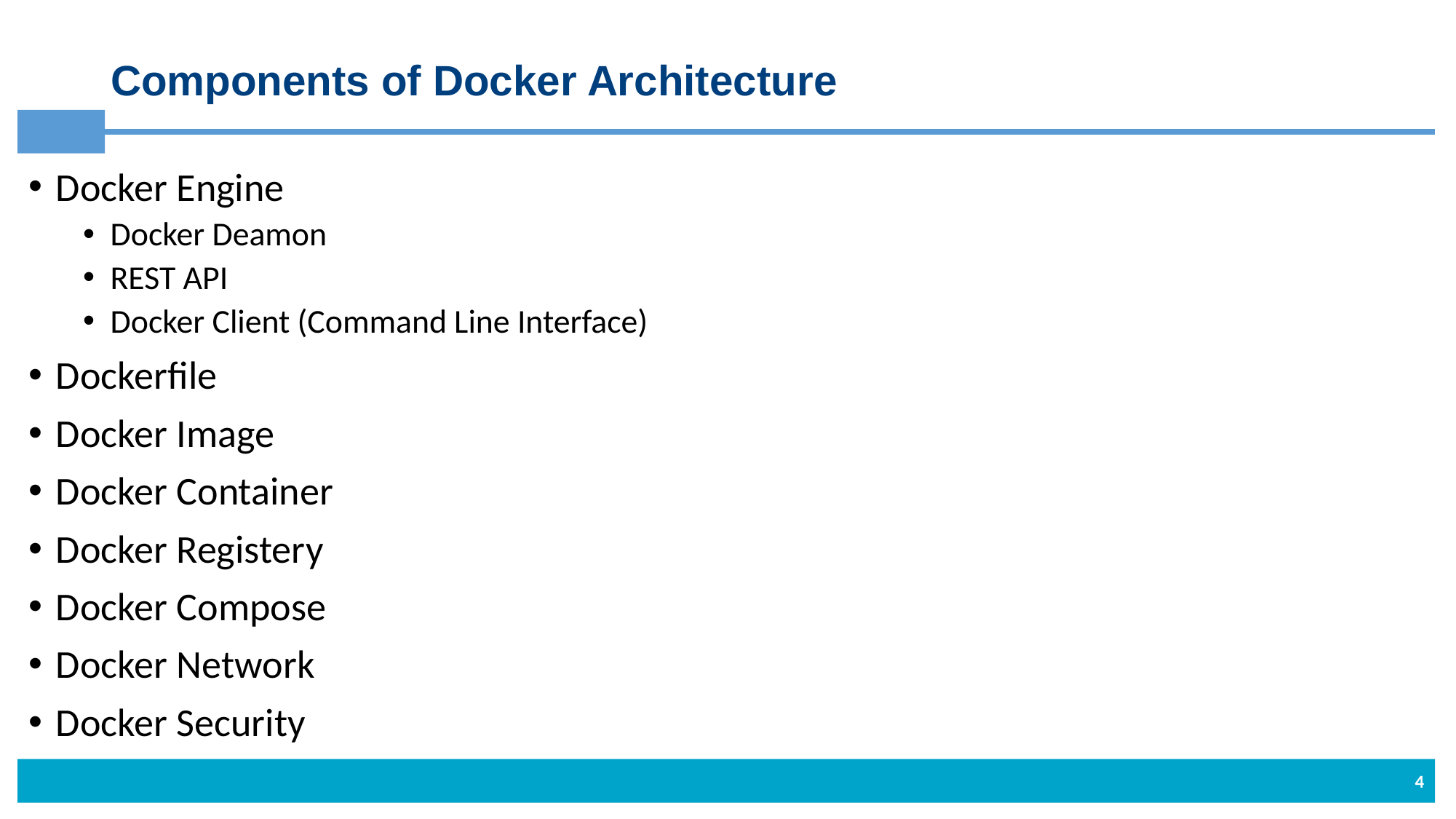

# Components of Docker Architecture
Docker Engine
Docker Deamon
REST API
Docker Client (Command Line Interface)
Dockerfile
Docker Image
Docker Container
Docker Registery
Docker Compose
Docker Network
Docker Security
4